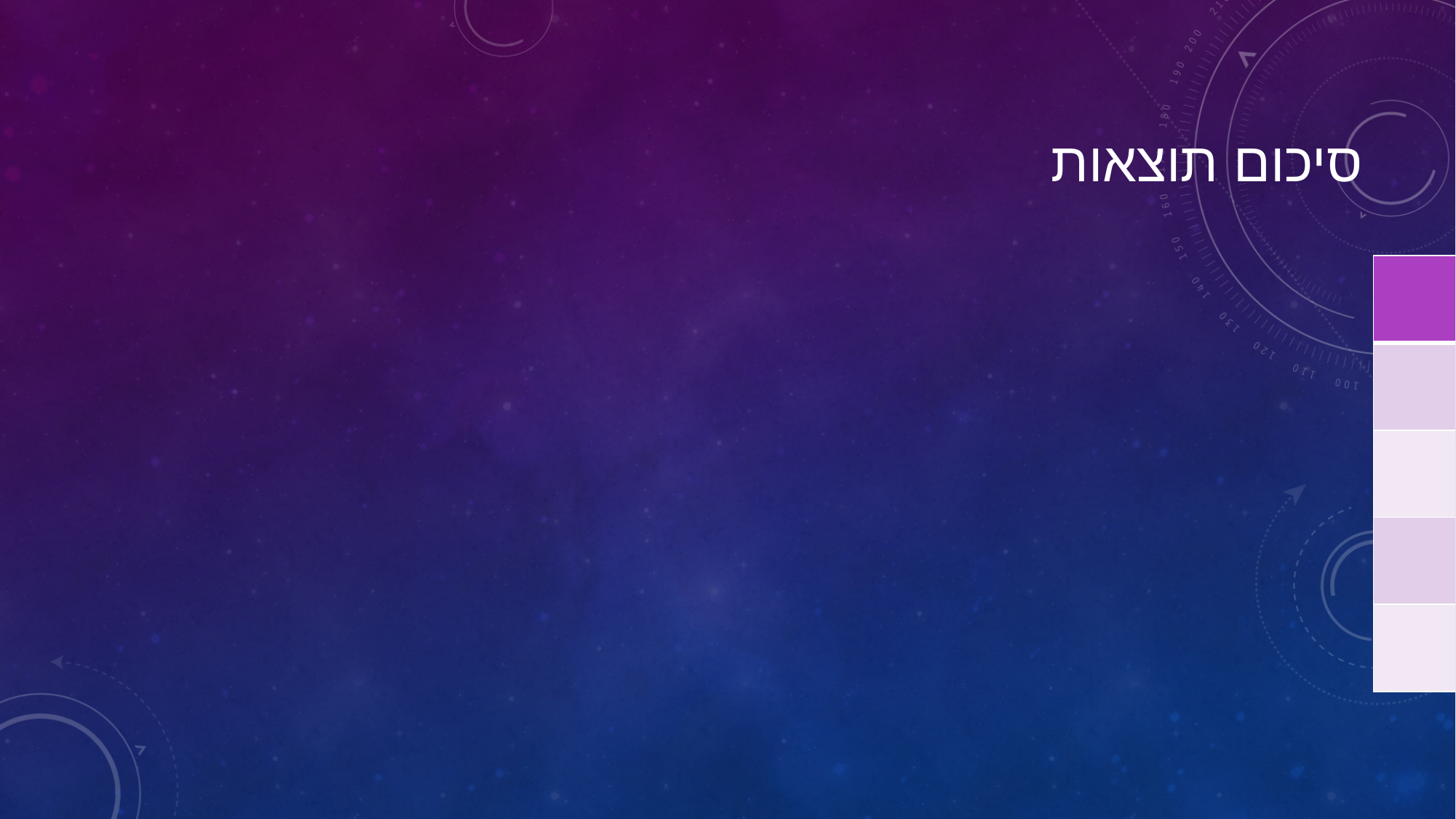

# סיכום תוצאות
| MODEL | שאלה 1 | שאלה 2 |
| --- | --- | --- |
| ADABOOST | 0.8043918191603876 | 0.42305705059203436 |
| SVM | 0.8117653390742733 | 0.17697524219590957 |
| DICISION TREE | 0.8433799784714747 | 0.5602798708288482 |
| NN | 0.8228417653390742 | 0.5454359526372443 |